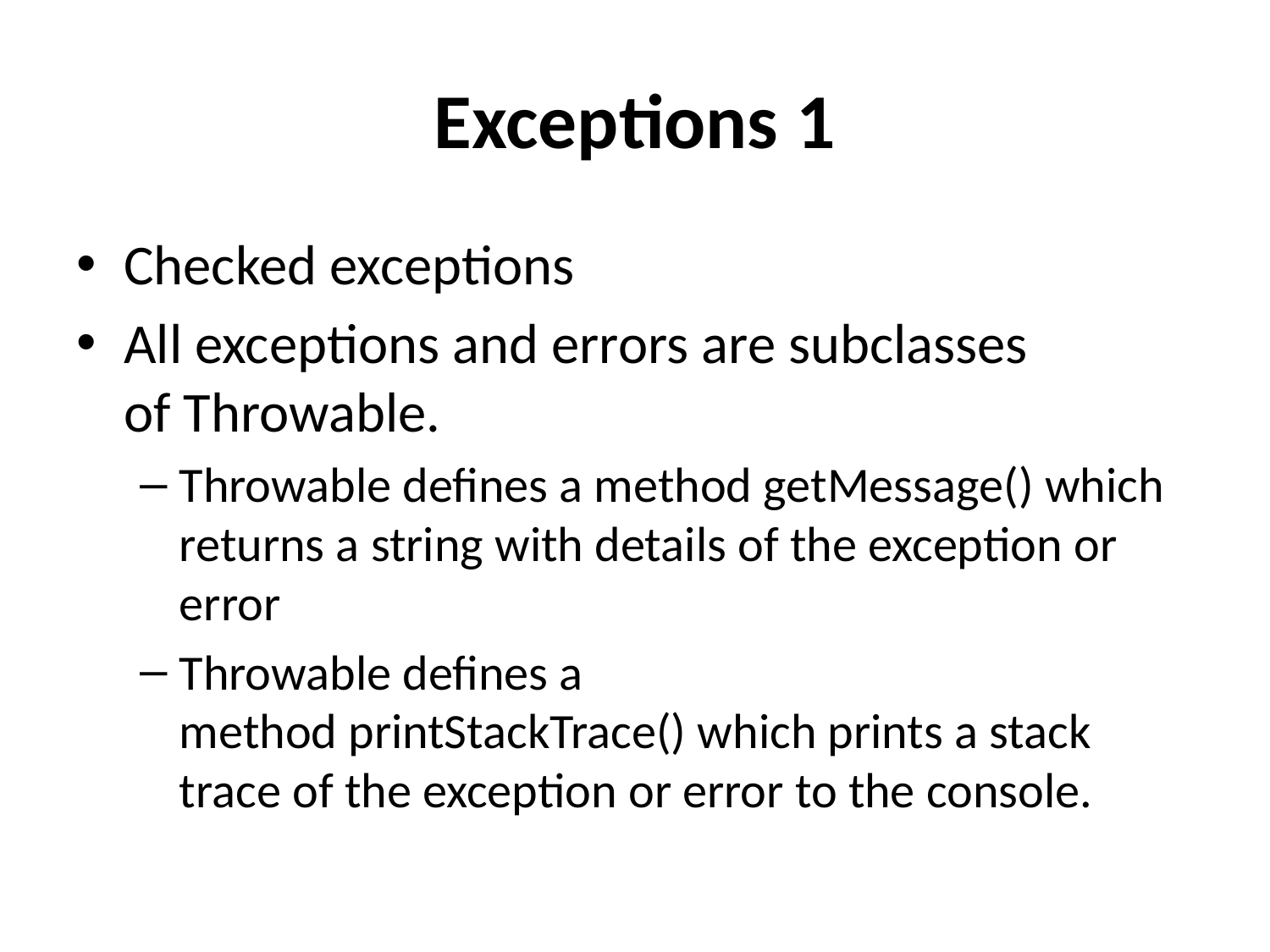

# Exceptions 1
Checked exceptions
All exceptions and errors are subclasses of Throwable.
Throwable defines a method getMessage() which returns a string with details of the exception or error
Throwable defines a method printStackTrace() which prints a stack trace of the exception or error to the console.